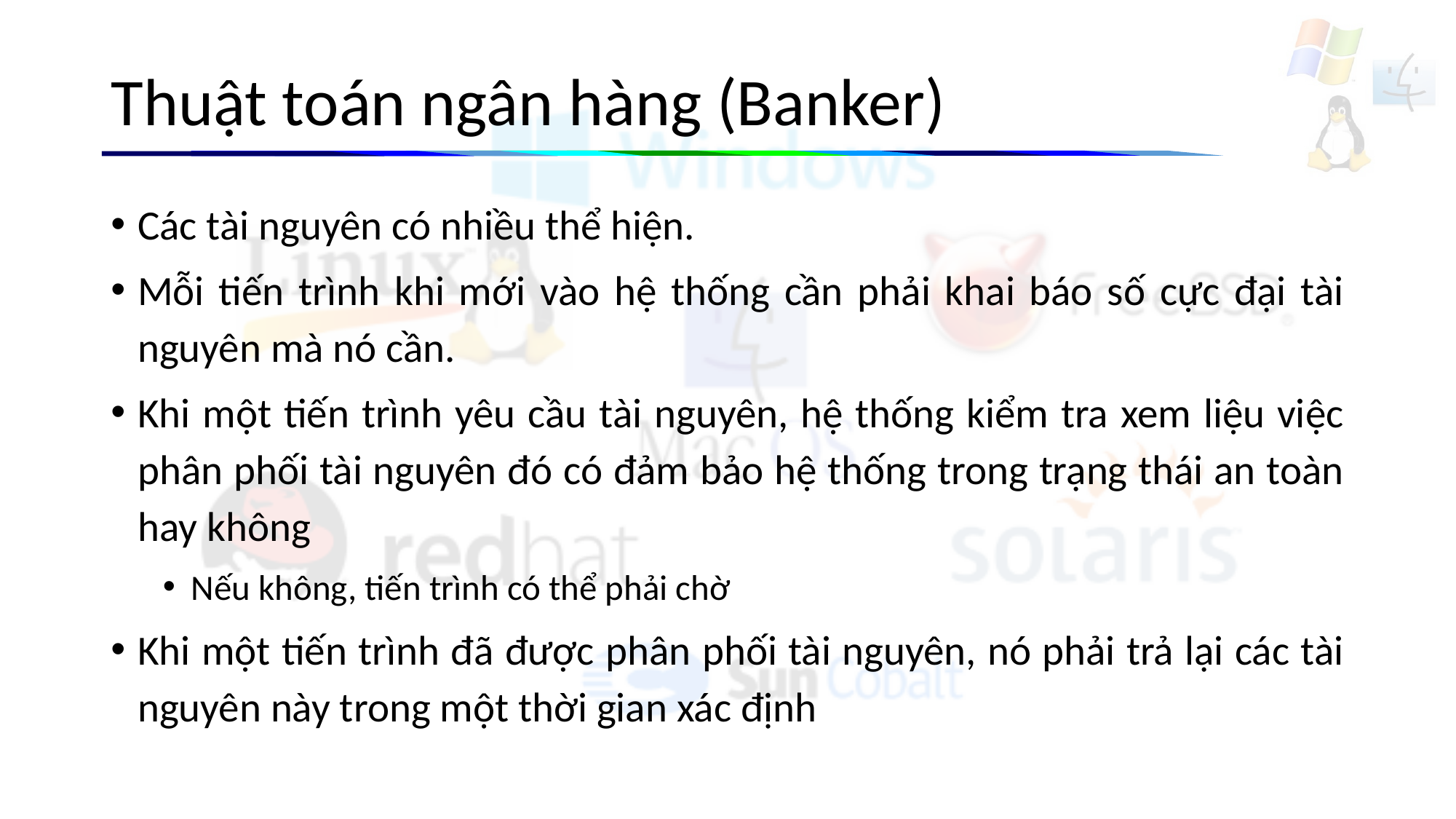

# Thuật toán ngân hàng (Banker)
Các tài nguyên có nhiều thể hiện.
Mỗi tiến trình khi mới vào hệ thống cần phải khai báo số cực đại tài nguyên mà nó cần.
Khi một tiến trình yêu cầu tài nguyên, hệ thống kiểm tra xem liệu việc phân phối tài nguyên đó có đảm bảo hệ thống trong trạng thái an toàn hay không
Nếu không, tiến trình có thể phải chờ
Khi một tiến trình đã được phân phối tài nguyên, nó phải trả lại các tài nguyên này trong một thời gian xác định